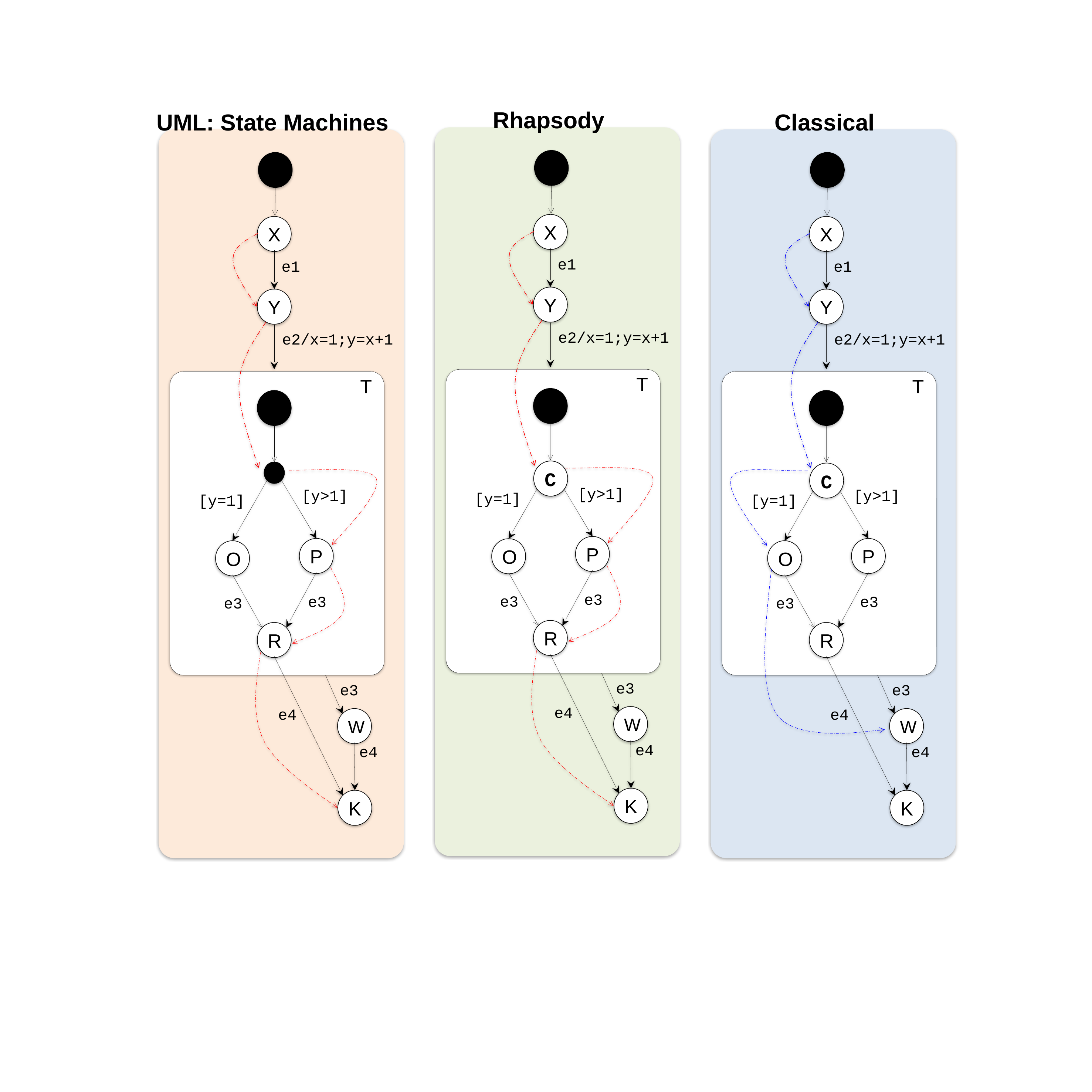

Rhapsody
UML: State Machines
Classical

X
X
X

e1
e1
e1
Y
Y
Y

e2/x=1;y=x+1
e2/x=1;y=x+1
e2/x=1;y=x+1

T

T
T

C

C

[y>1]
[y>1]
[y>1]
[y=1]
[y=1]
[y=1]
P
P
P
O
O
O

e3
e3
e3
e3
e3
e3
R
R
R

e3
e3
e3
e4
e4
e4
W
W
W
e4
e4
e4
K
K
K